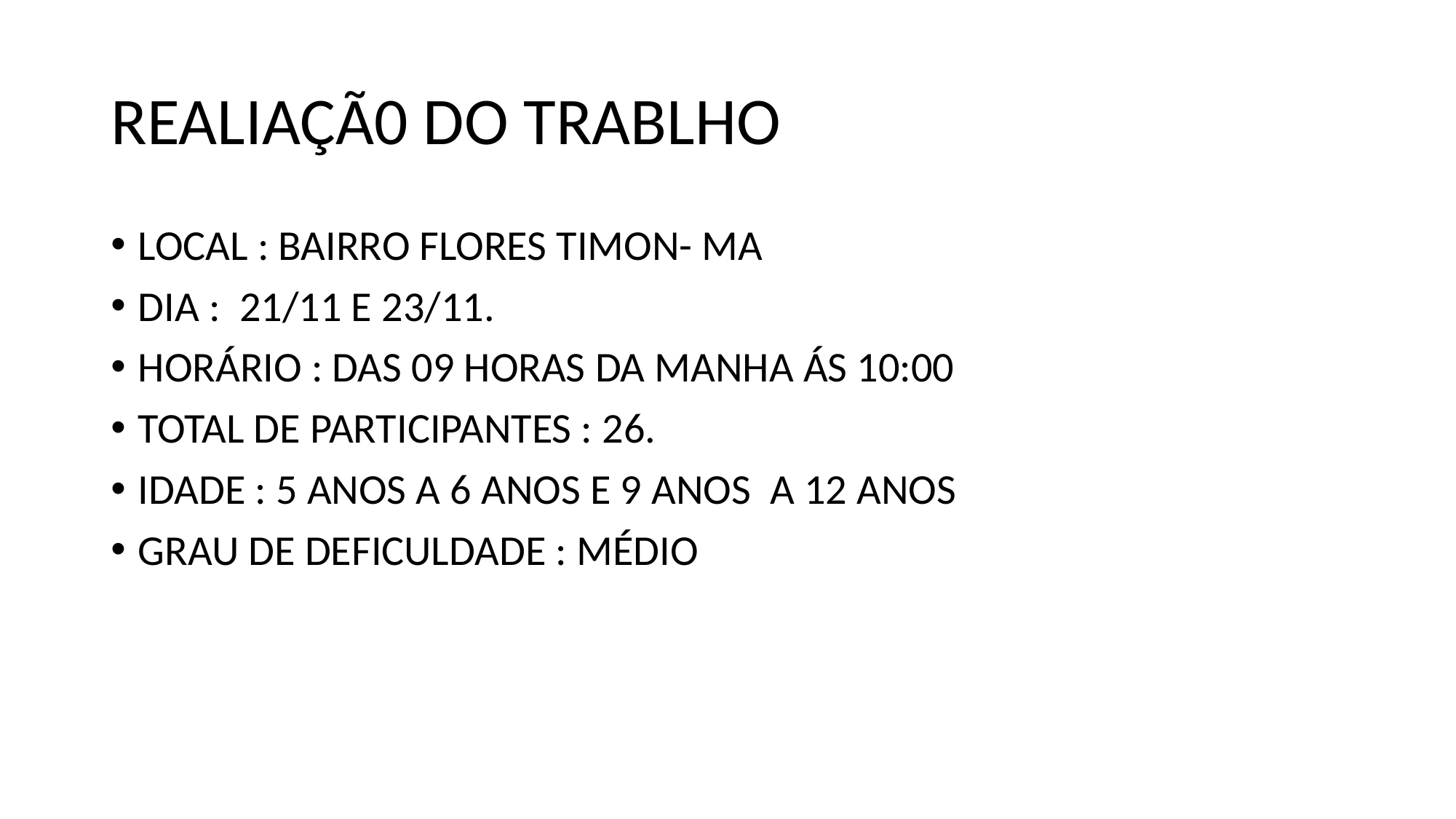

# REALIAÇÃ0 DO TRABLHO
LOCAL : BAIRRO FLORES TIMON- MA
DIA :  21/11 E 23/11.
HORÁRIO : DAS 09 HORAS DA MANHA ÁS 10:00
TOTAL DE PARTICIPANTES : 26.
IDADE : 5 ANOS A 6 ANOS E 9 ANOS  A 12 ANOS
GRAU DE DEFICULDADE : MÉDIO